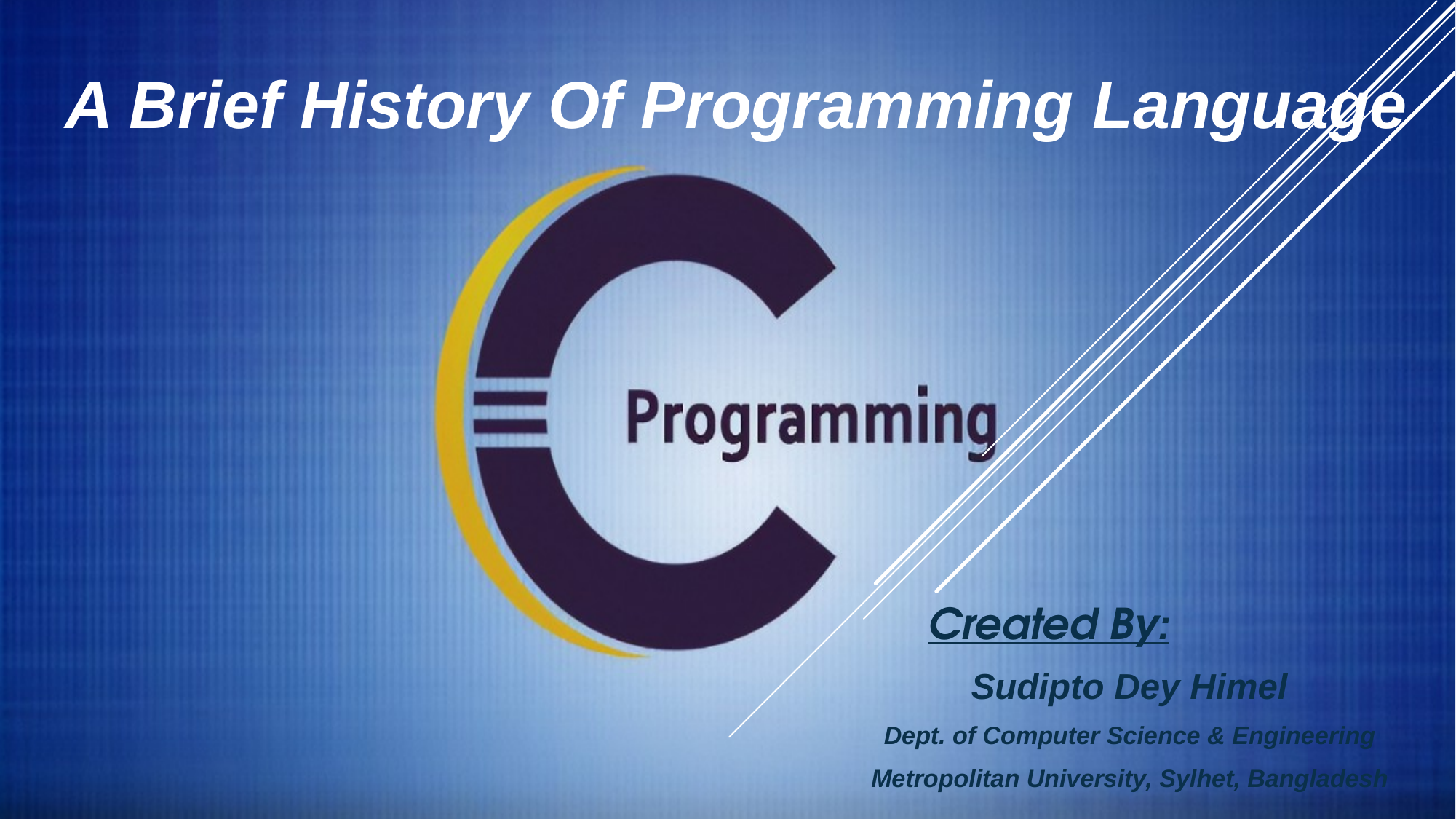

A Brief History Of Programming Language
Created By:
Sudipto Dey Himel
Dept. of Computer Science & Engineering
Metropolitan University, Sylhet, Bangladesh